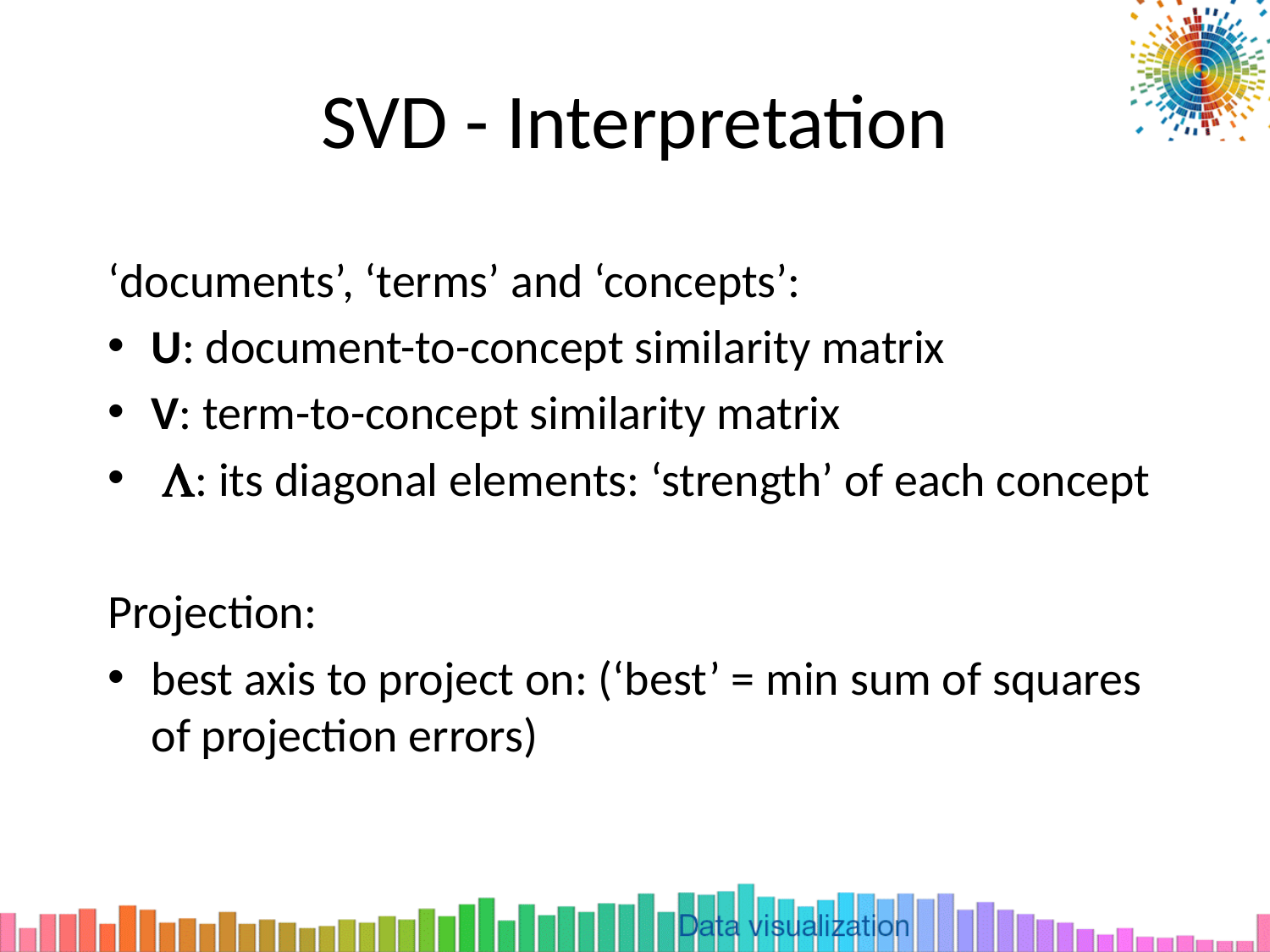

# SVD - Interpretation
‘documents’, ‘terms’ and ‘concepts’:
U: document-to-concept similarity matrix
V: term-to-concept similarity matrix
 Λ: its diagonal elements: ‘strength’ of each concept

Projection:
best axis to project on: (‘best’ = min sum of squares of projection errors)